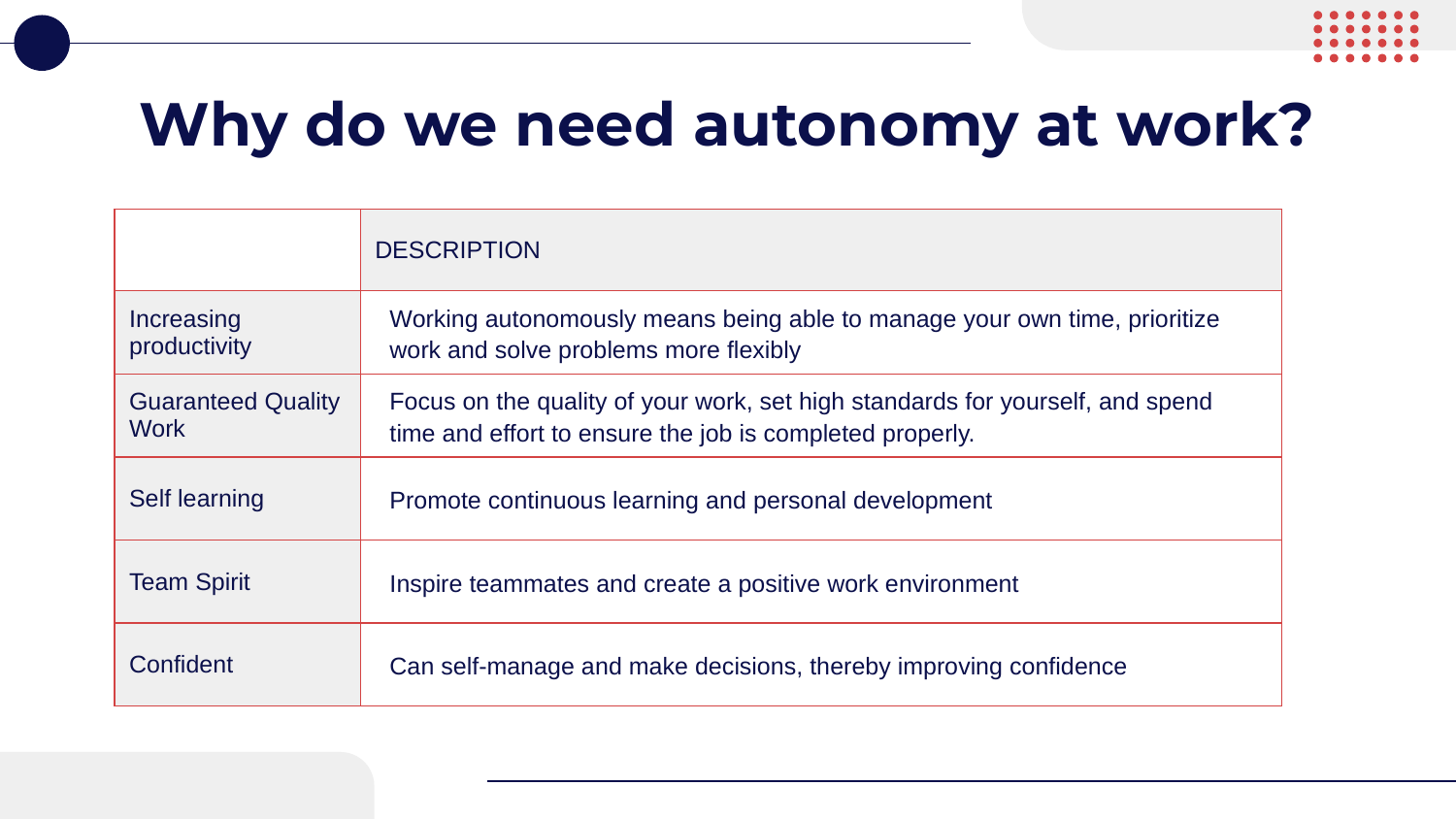

# Why do we need autonomy at work?
|  | DESCRIPTION |
| --- | --- |
| Increasing productivity | Working autonomously means being able to manage your own time, prioritize work and solve problems more flexibly |
| Guaranteed Quality Work | Focus on the quality of your work, set high standards for yourself, and spend time and effort to ensure the job is completed properly. |
| Self learning | Promote continuous learning and personal development |
| Team Spirit | Inspire teammates and create a positive work environment |
| Confident | Can self-manage and make decisions, thereby improving confidence |